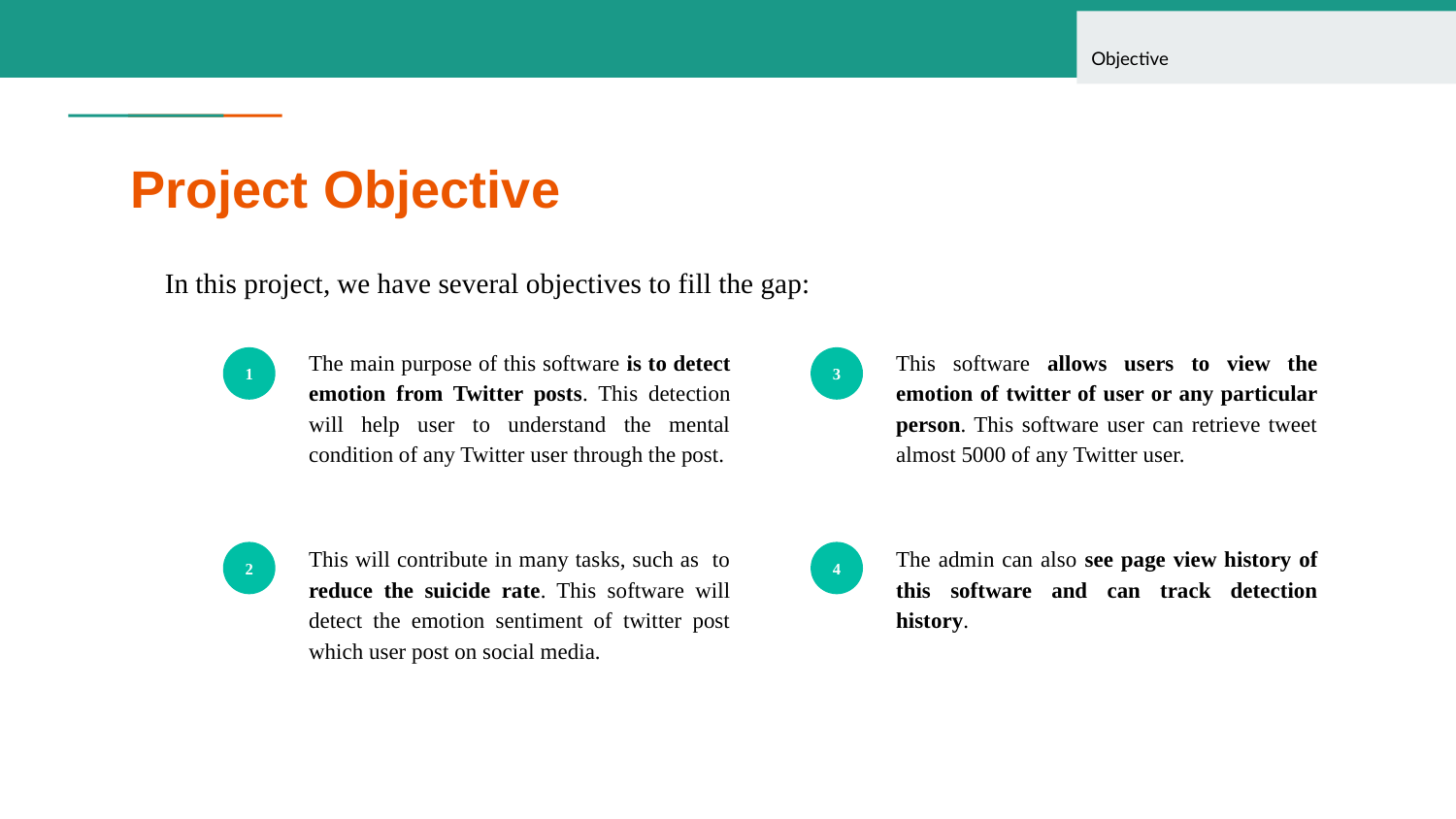

Objective
# Project Objective
In this project, we have several objectives to fill the gap:
The main purpose of this software is to detect emotion from Twitter posts. This detection will help user to understand the mental condition of any Twitter user through the post.
This software allows users to view the emotion of twitter of user or any particular person. This software user can retrieve tweet almost 5000 of any Twitter user.
1
3
This will contribute in many tasks, such as  to reduce the suicide rate. This software will detect the emotion sentiment of twitter post which user post on social media.

The admin can also see page view history of this software and can track detection history.
2
4